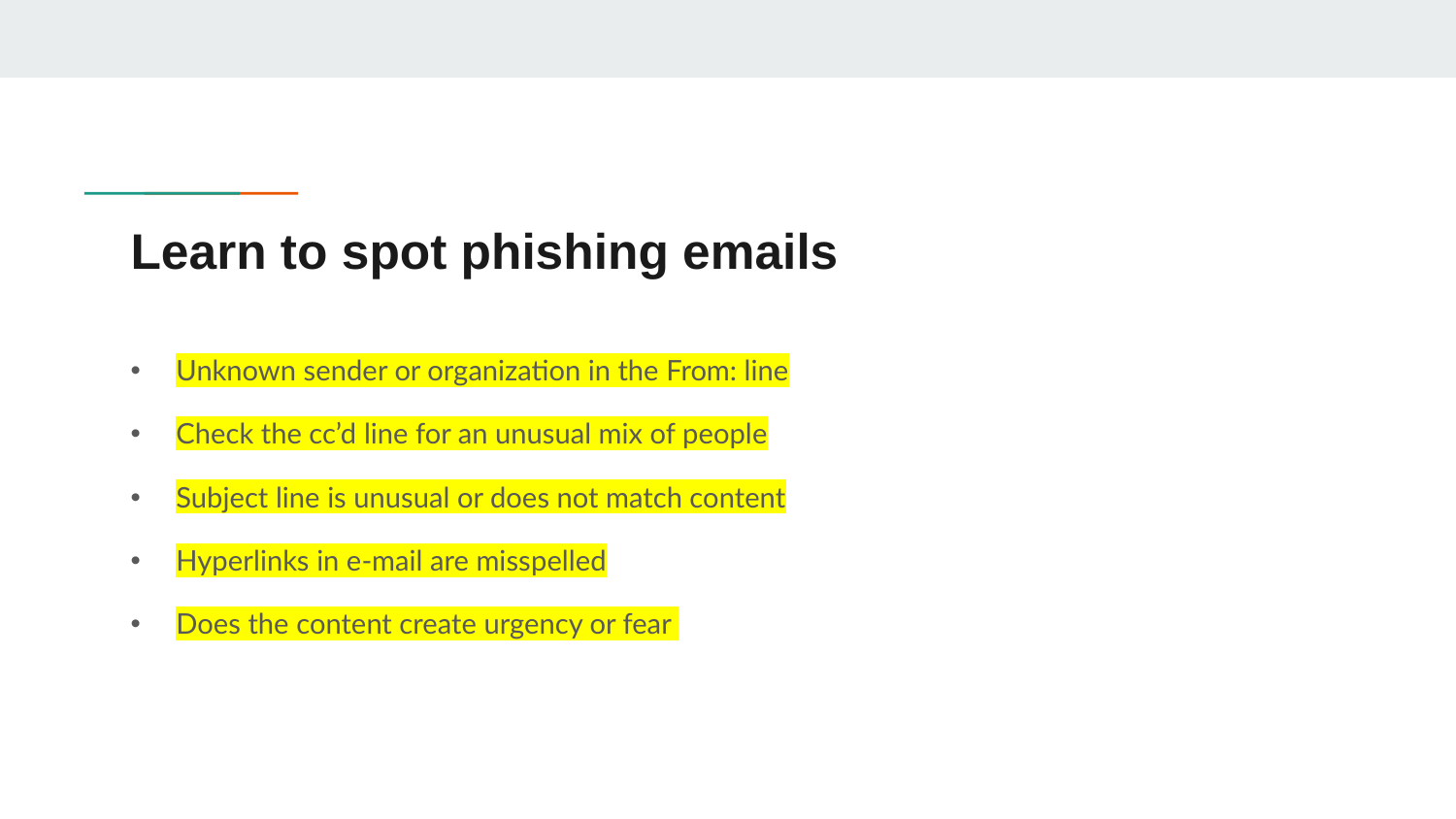

# Learn to spot phishing emails
Unknown sender or organization in the From: line
Check the cc’d line for an unusual mix of people
Subject line is unusual or does not match content
Hyperlinks in e-mail are misspelled
Does the content create urgency or fear